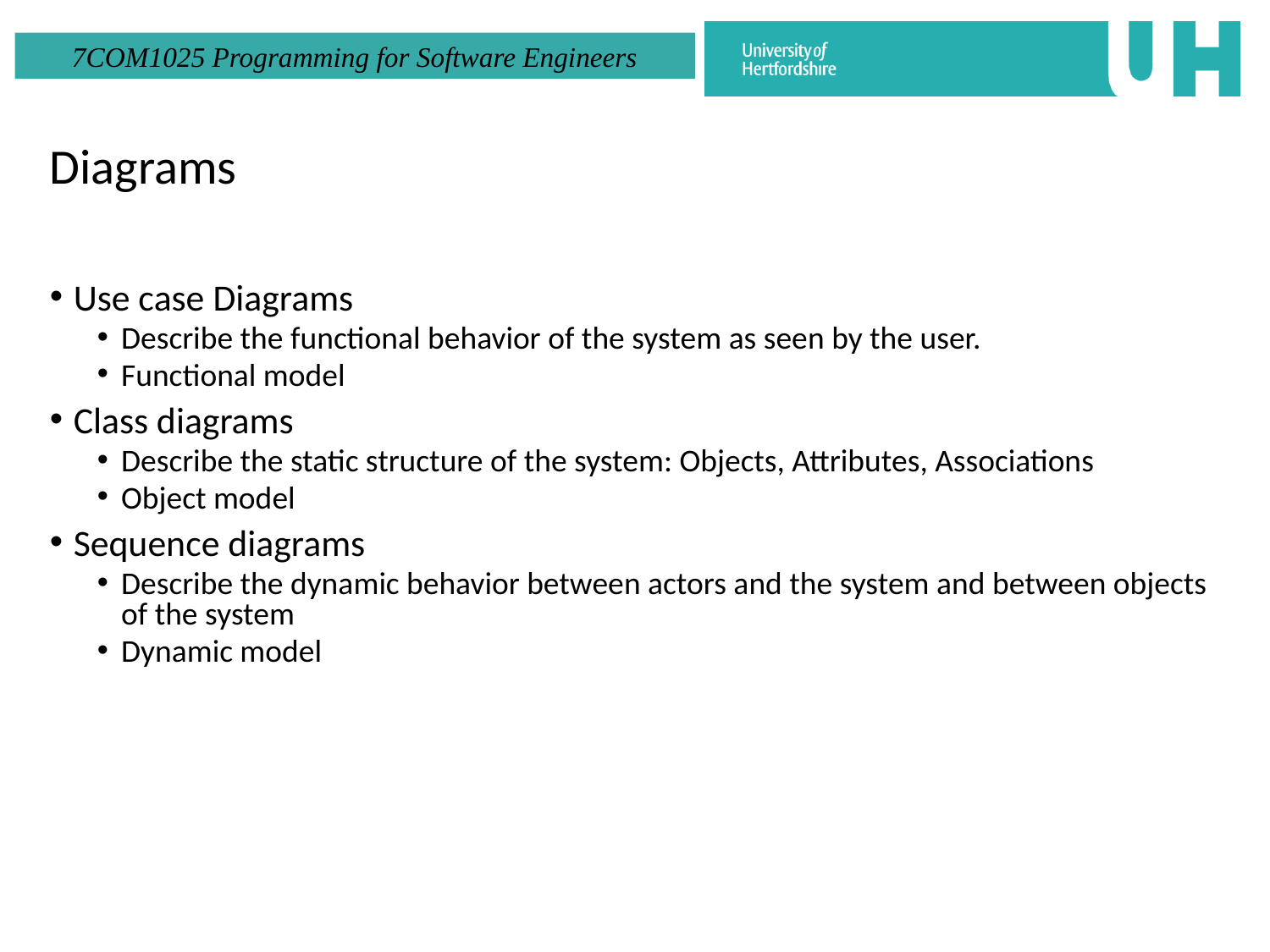

# Diagrams
Use case Diagrams
Describe the functional behavior of the system as seen by the user.
Functional model
Class diagrams
Describe the static structure of the system: Objects, Attributes, Associations
Object model
Sequence diagrams
Describe the dynamic behavior between actors and the system and between objects of the system
Dynamic model